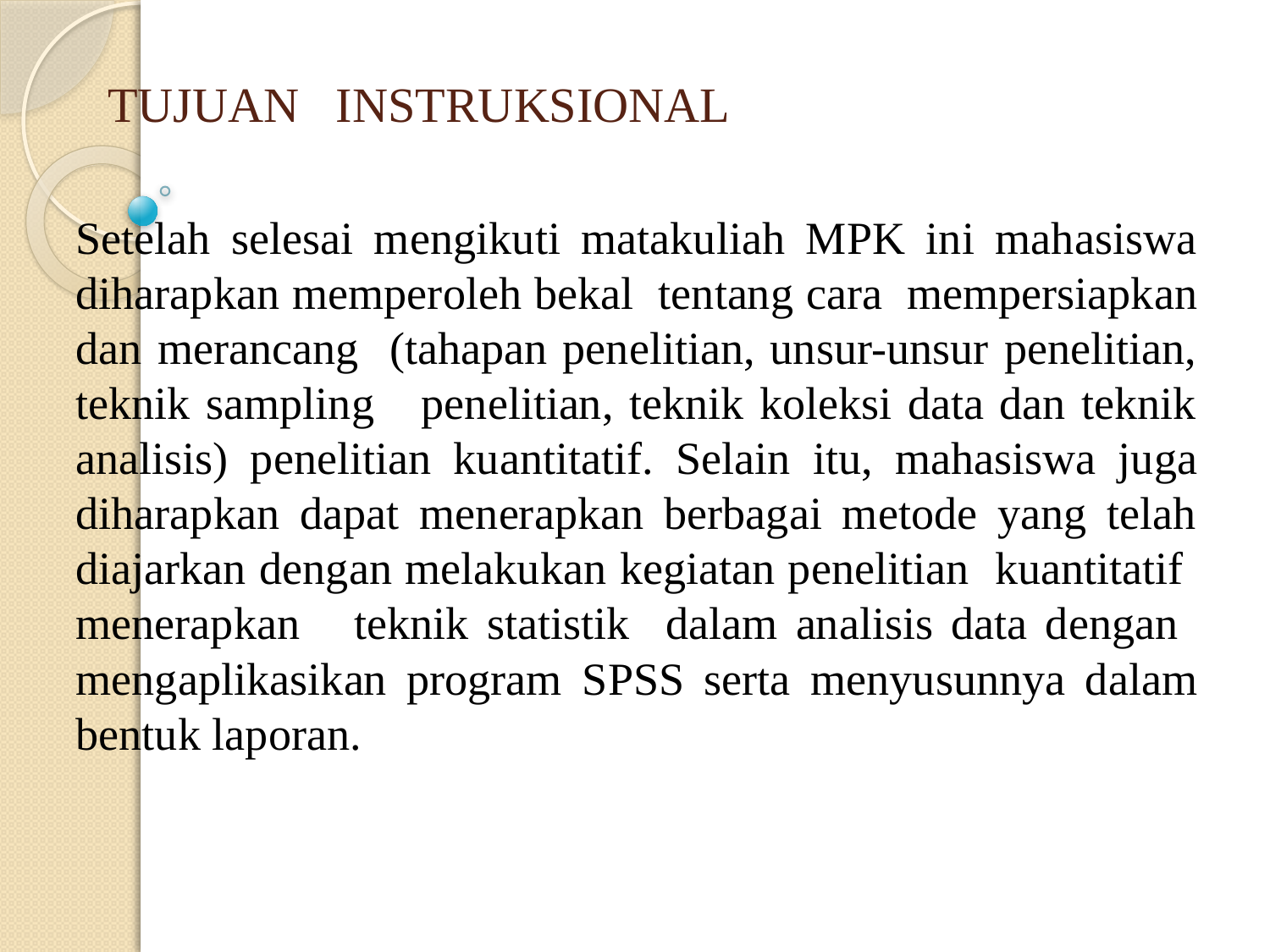

# TUJUAN   INSTRUKSIONAL
Setelah selesai mengikuti matakuliah MPK ini mahasiswa diharapkan memperoleh bekal  tentang cara  mempersiapkan dan merancang  (tahapan penelitian, unsur-unsur penelitian, teknik sampling   penelitian, teknik koleksi data dan teknik analisis) penelitian kuantitatif. Selain itu, mahasiswa juga diharapkan dapat menerapkan berbagai metode yang telah diajarkan dengan melakukan kegiatan penelitian  kuantitatif  menerapkan   teknik statistik  dalam analisis data dengan  mengaplikasikan program SPSS serta menyusunnya dalam bentuk laporan.